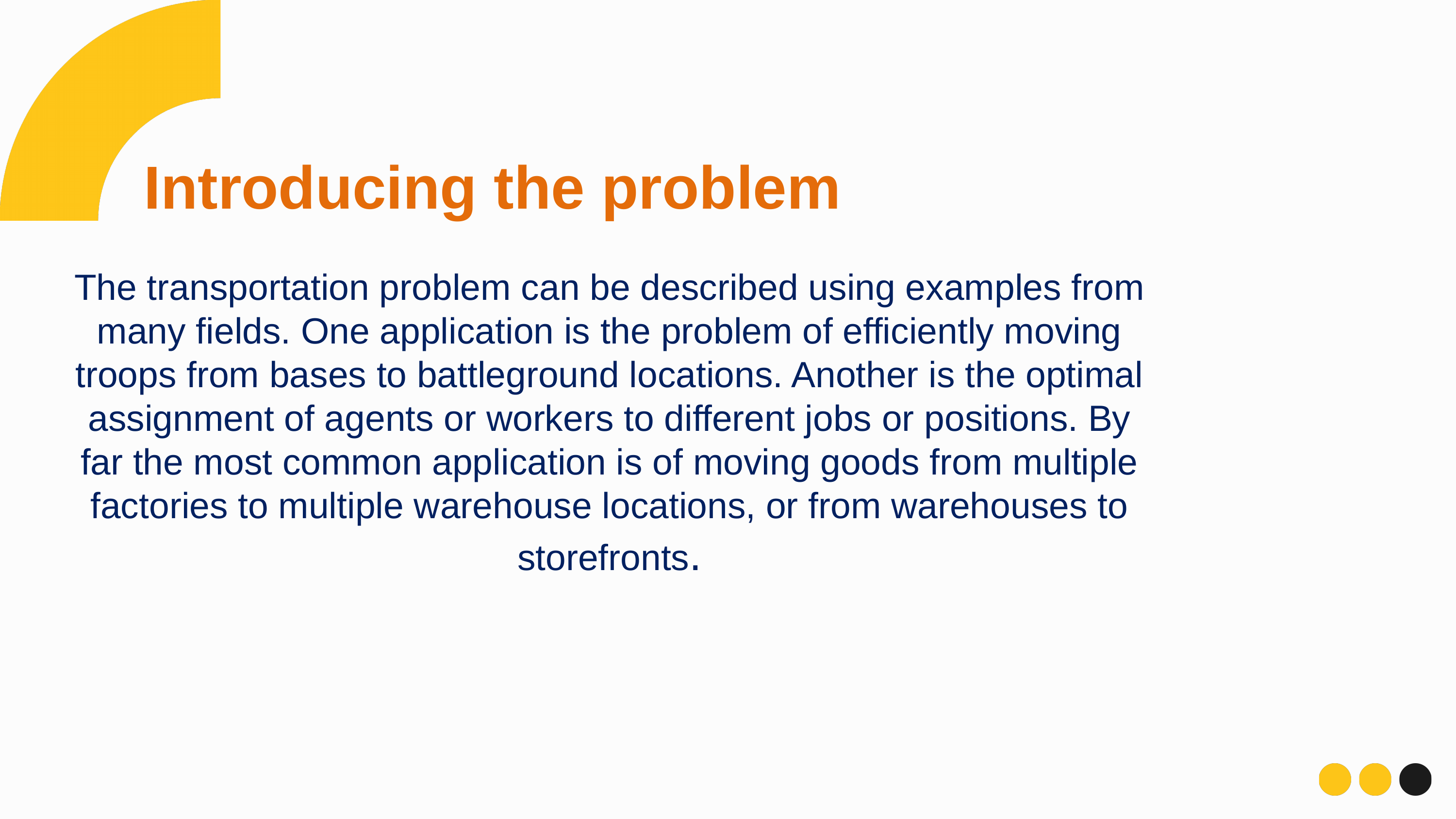

# The transportation problem can be described using examples from many fields. One application is the problem of efficiently moving troops from bases to battleground locations. Another is the optimal assignment of agents or workers to different jobs or positions. By far the most common application is of moving goods from multiple factories to multiple warehouse locations, or from warehouses to storefronts.
Introducing the problem
01